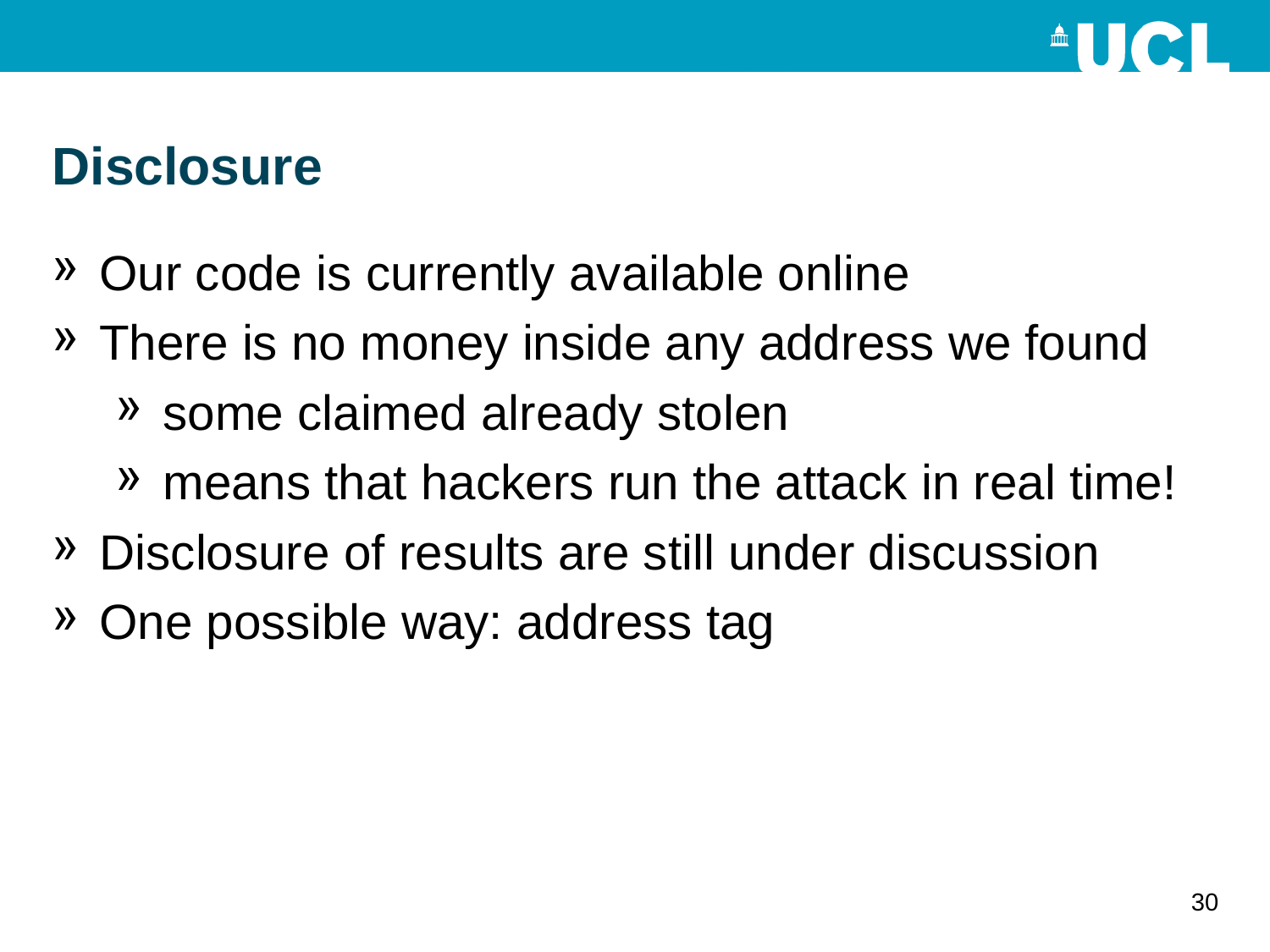

# Disclosure
Our code is currently available online
There is no money inside any address we found
some claimed already stolen
means that hackers run the attack in real time!
Disclosure of results are still under discussion
One possible way: address tag
30